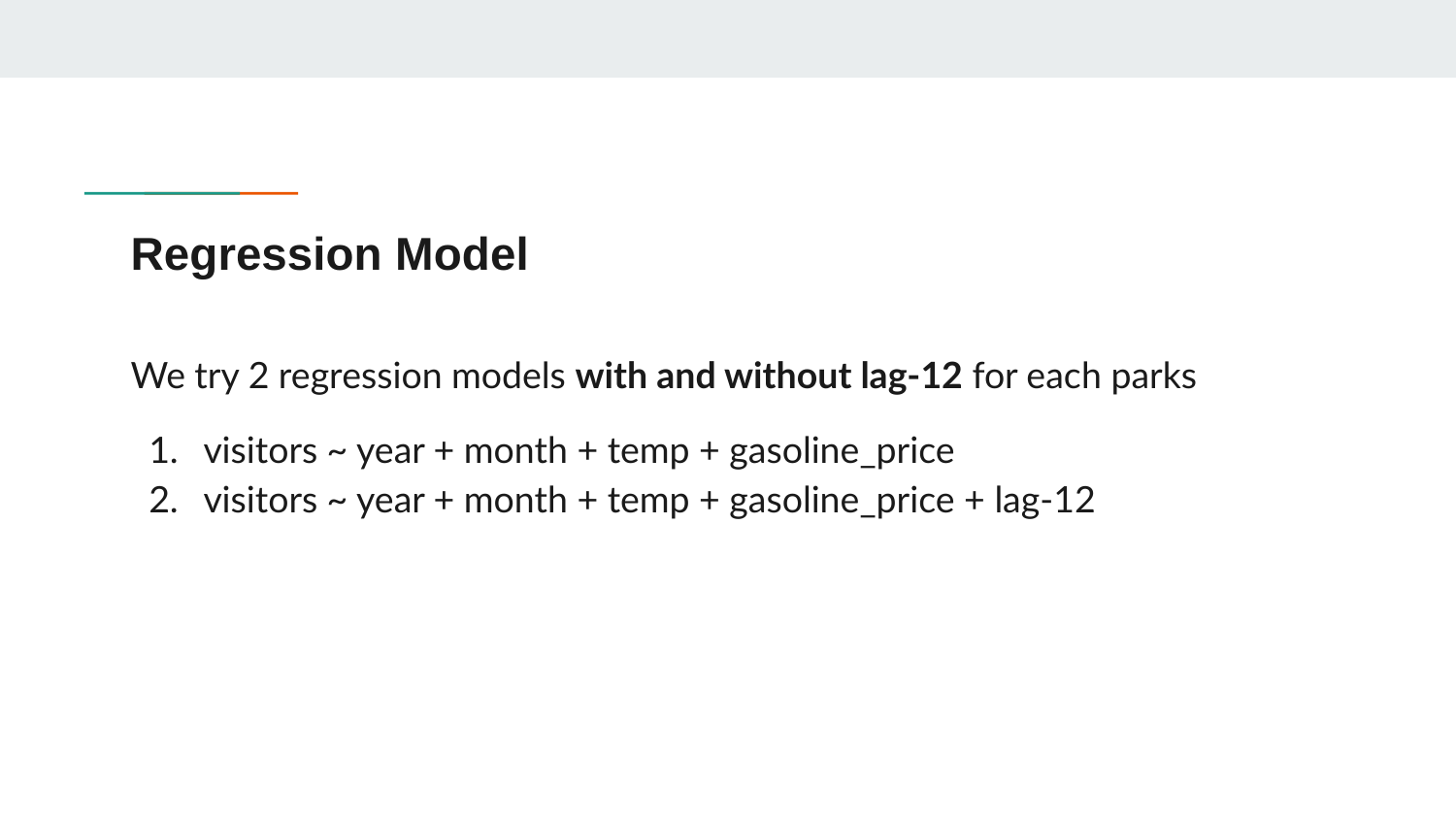

# Regression Model
We try 2 regression models with and without lag-12 for each parks
visitors ~ year + month + temp + gasoline_price
visitors ~ year + month + temp + gasoline_price + lag-12